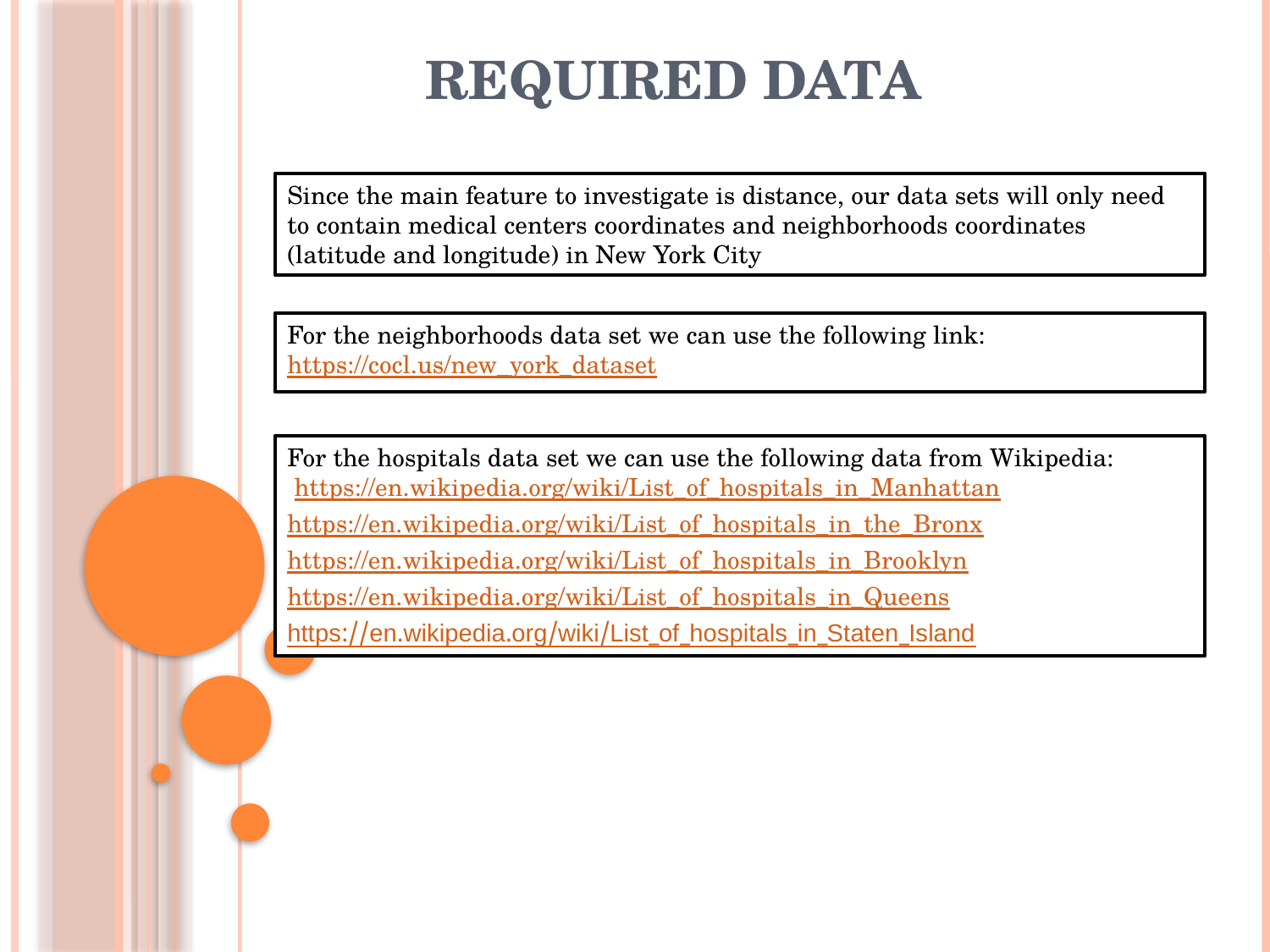

# Required data
Since the main feature to investigate is distance, our data sets will only need to contain medical centers coordinates and neighborhoods coordinates (latitude and longitude) in New York City
For the neighborhoods data set we can use the following link:
https://cocl.us/new_york_dataset
For the hospitals data set we can use the following data from Wikipedia:
 https://en.wikipedia.org/wiki/List_of_hospitals_in_Manhattan
https://en.wikipedia.org/wiki/List_of_hospitals_in_the_Bronx
https://en.wikipedia.org/wiki/List_of_hospitals_in_Brooklyn
https://en.wikipedia.org/wiki/List_of_hospitals_in_Queens
https://en.wikipedia.org/wiki/List_of_hospitals_in_Staten_Island